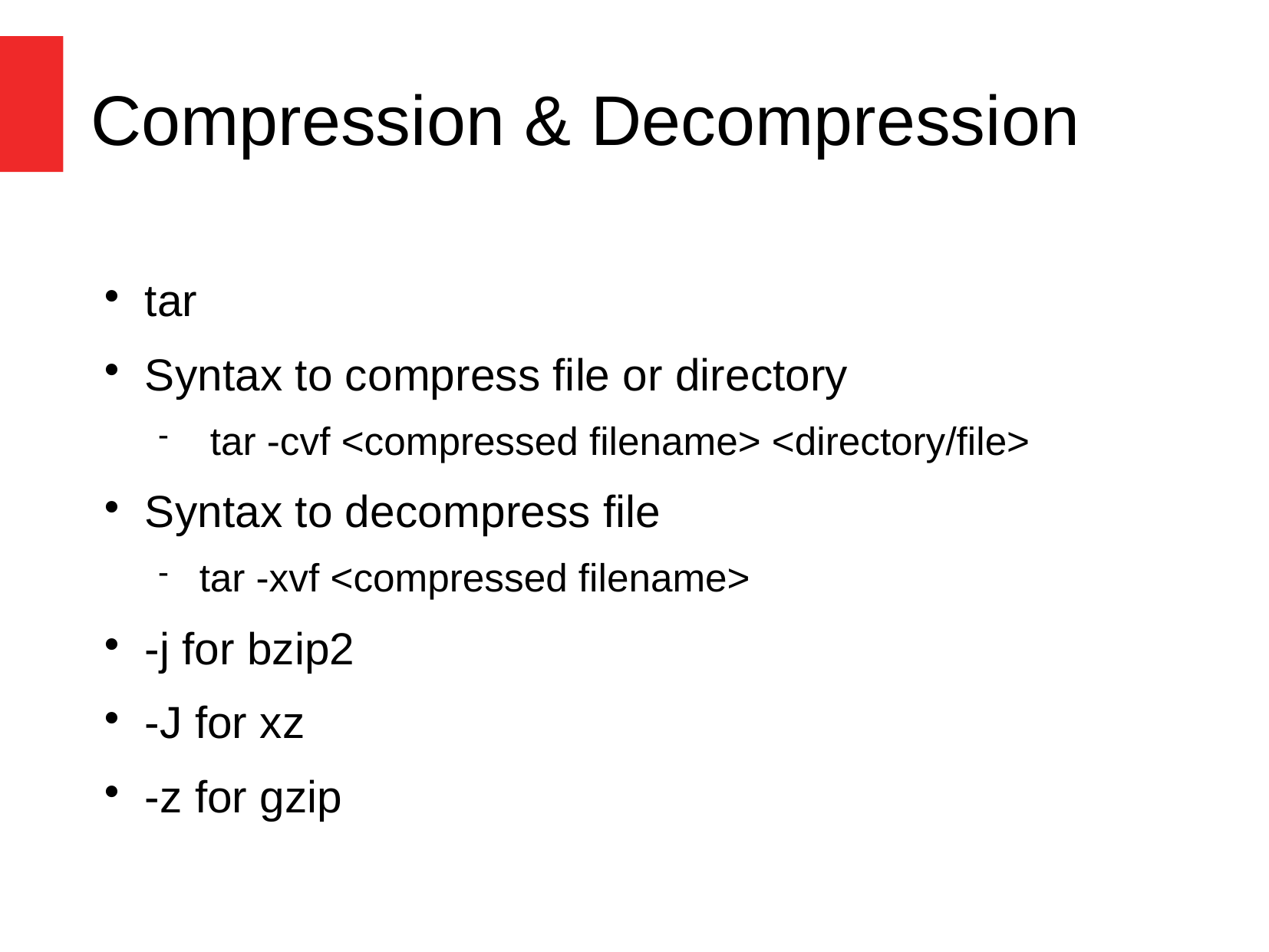

Compression & Decompression
tar
Syntax to compress file or directory
 tar -cvf <compressed filename> <directory/file>
Syntax to decompress file
tar -xvf <compressed filename>
-j for bzip2
-J for xz
-z for gzip